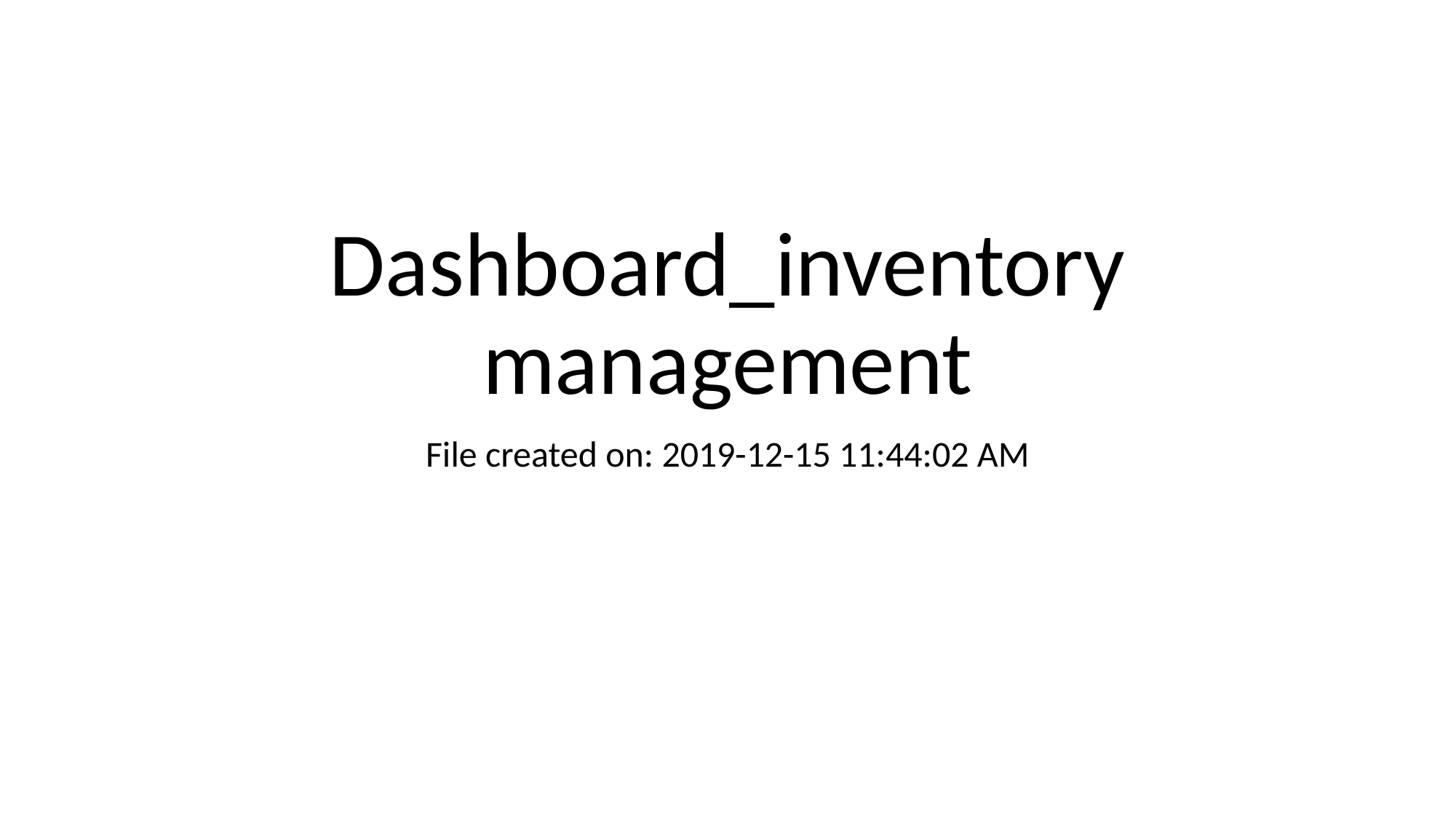

# Dashboard_inventory management
File created on: 2019-12-15 11:44:02 AM